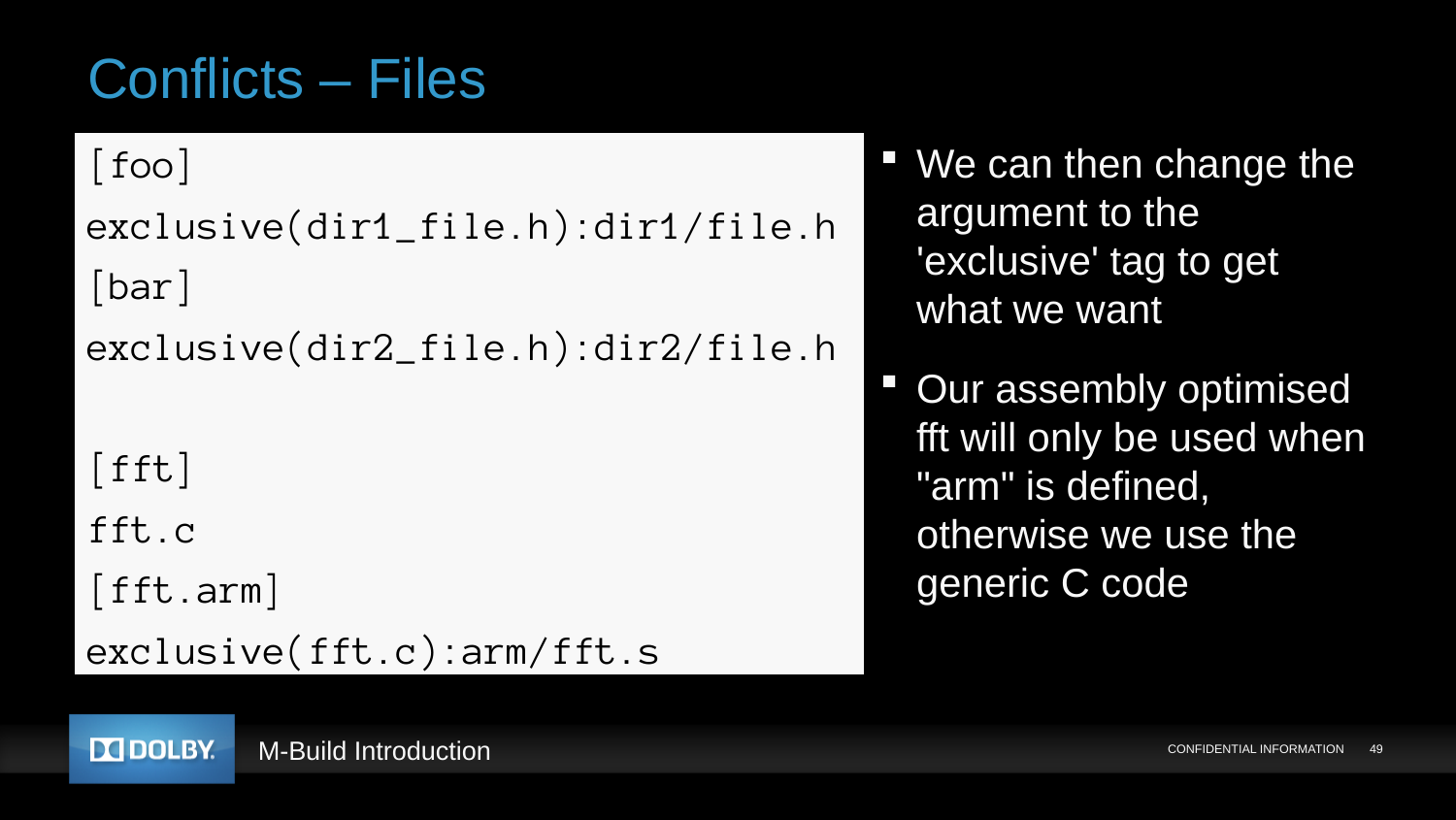

# Conflicts – Files
[foo]
exclusive(dir1_file.h):dir1/file.h
[bar]
exclusive(dir2_file.h):dir2/file.h

[fft]
fft.c
[fft.arm]
exclusive(fft.c):arm/fft.s
We can then change the argument to the 'exclusive' tag to get what we want
Our assembly optimised fft will only be used when "arm" is defined, otherwise we use the generic C code

CONFIDENTIAL INFORMATION
49